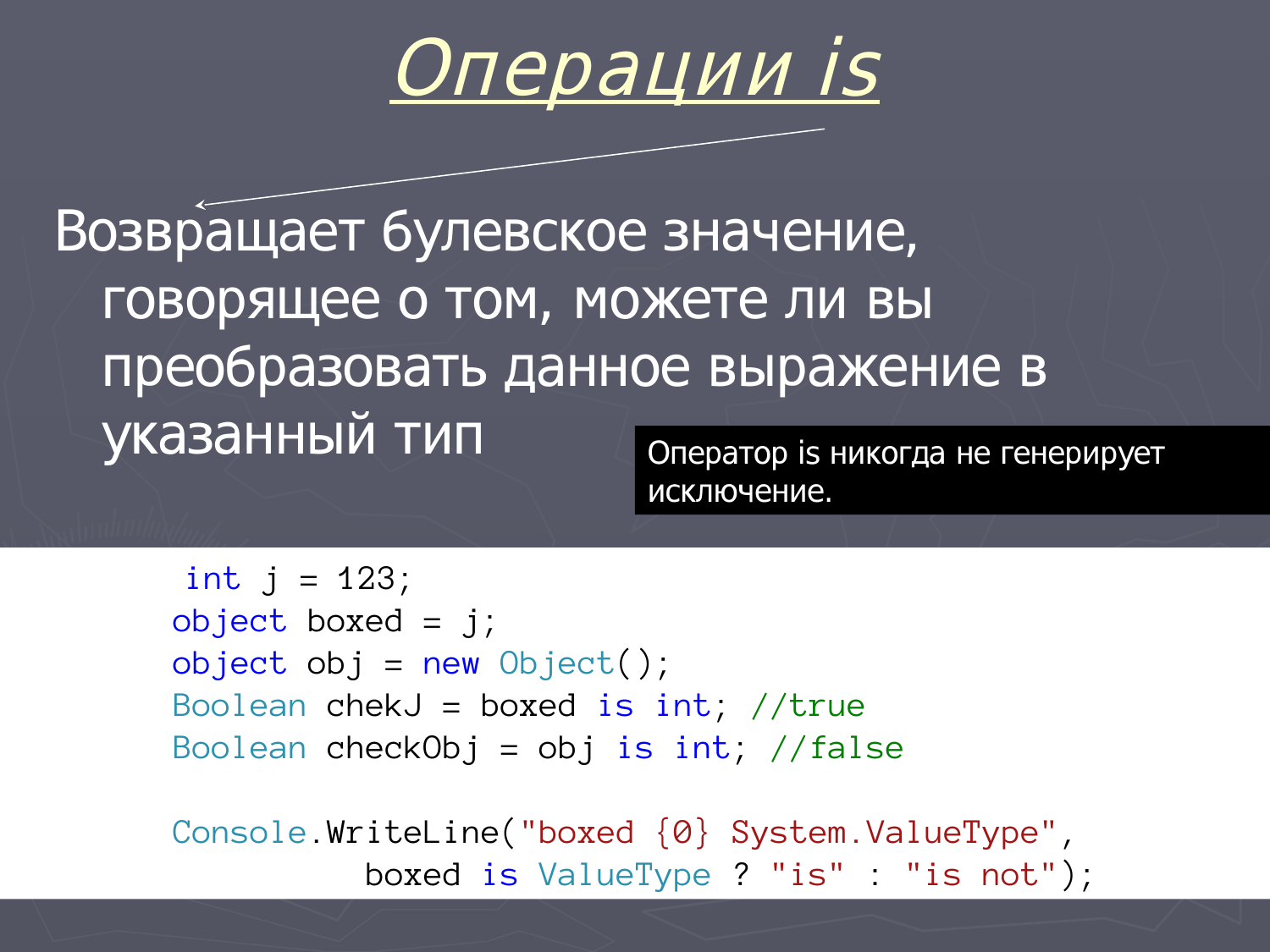

# Операции is

Возвращает булевское значение, говорящее о том, можете ли вы преобразовать данное выражение в указанный тип
Оператор is никогда не генерирует исключение.
 	      int j = 123;
            object boxed = j;
            object obj = new Object();
            Boolean chekJ = boxed is int; //true
            Boolean checkObj = obj is int; //false

            Console.WriteLine("boxed {0} System.ValueType",
                      boxed is ValueType ? "is" : "is not");